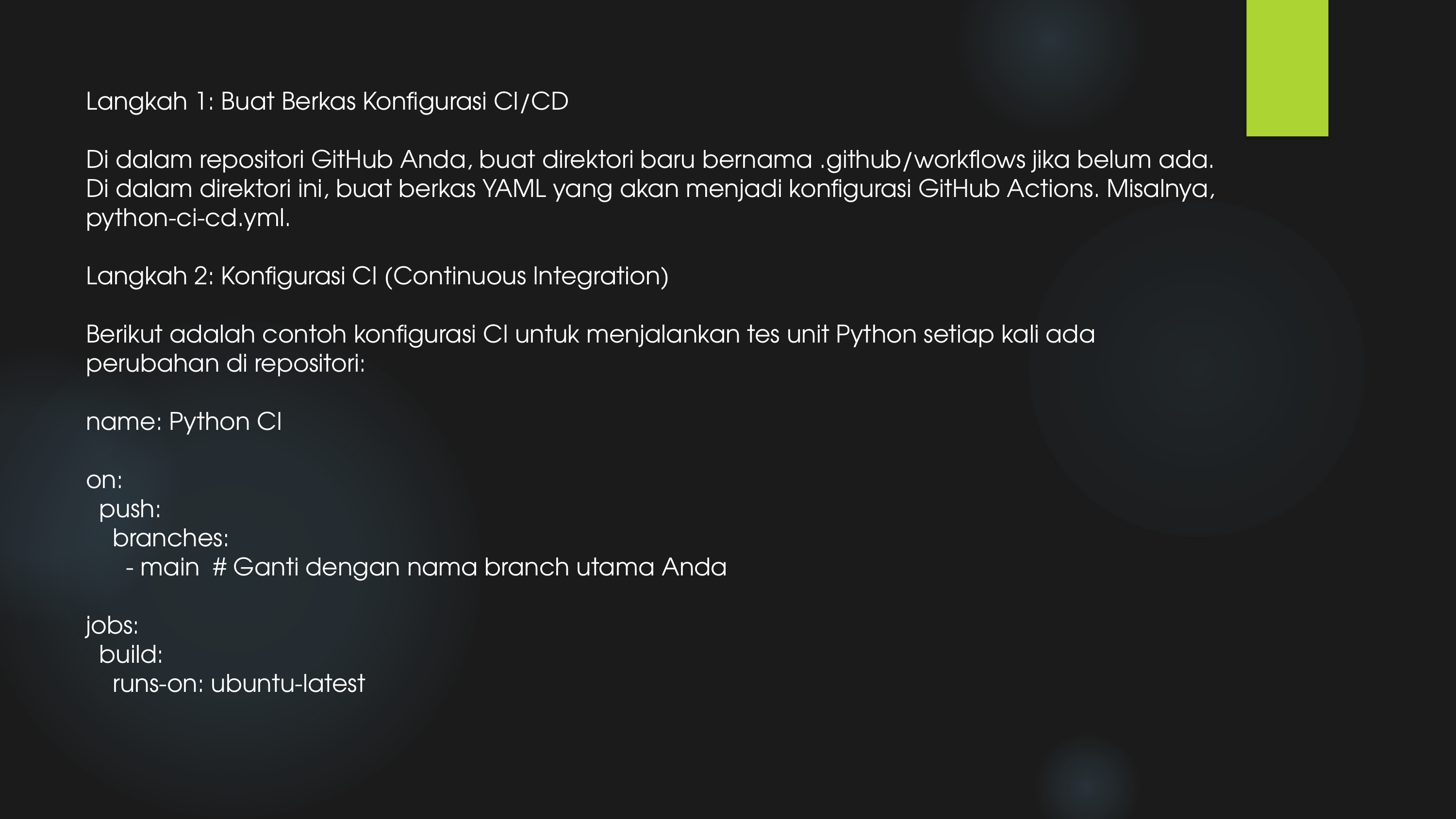

Langkah 1: Buat Berkas Konfigurasi CI/CD

Di dalam repositori GitHub Anda, buat direktori baru bernama .github/workflows jika belum ada.
Di dalam direktori ini, buat berkas YAML yang akan menjadi konfigurasi GitHub Actions. Misalnya, python-ci-cd.yml.

Langkah 2: Konfigurasi CI (Continuous Integration)

Berikut adalah contoh konfigurasi CI untuk menjalankan tes unit Python setiap kali ada perubahan di repositori:

name: Python CI

on:
  push:
    branches:
      - main  # Ganti dengan nama branch utama Anda

jobs:
  build:
    runs-on: ubuntu-latest